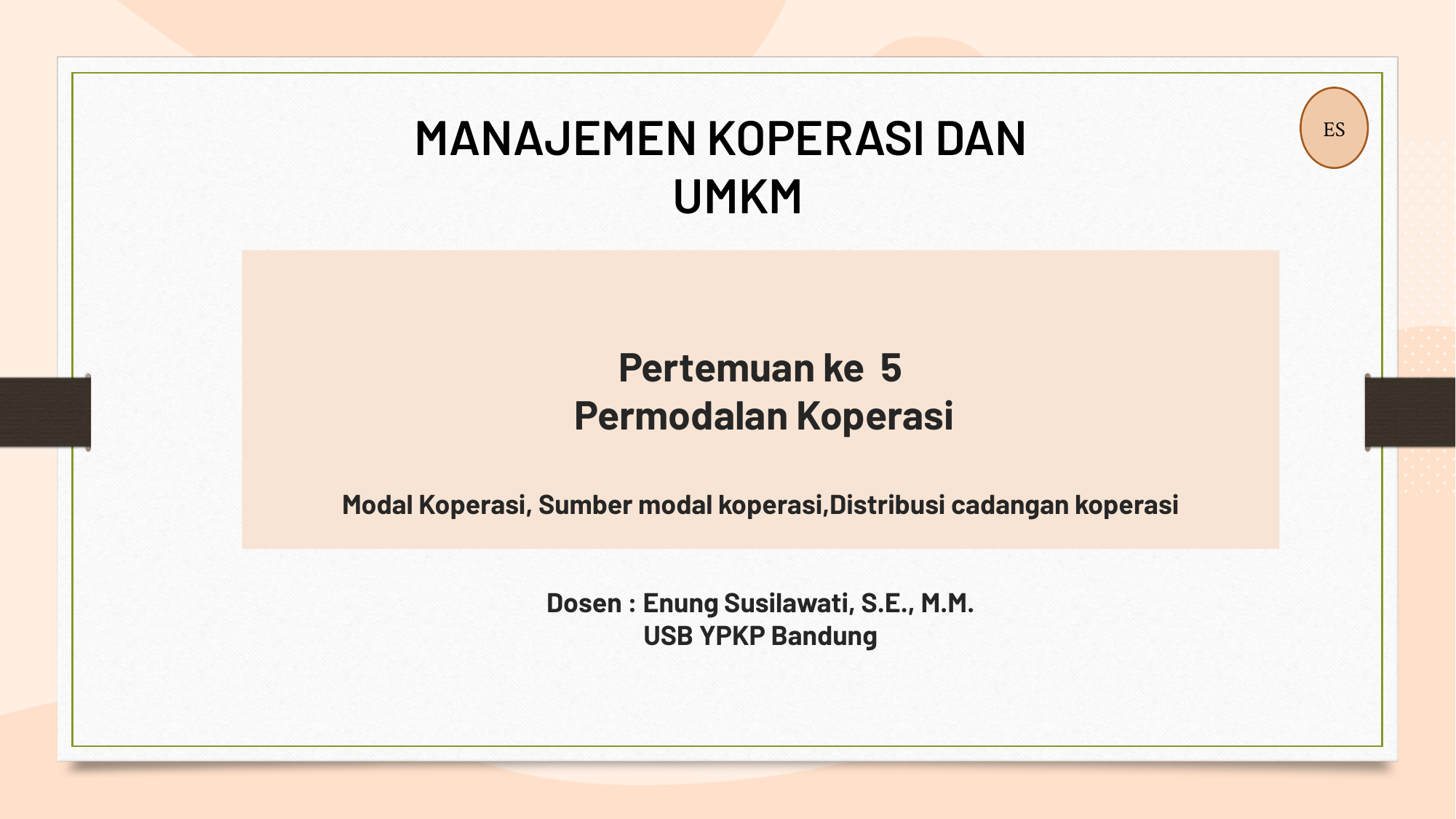

ES
MANAJEMEN KOPERASI DAN UMKM
# Pertemuan ke  5 Permodalan Koperasi Modal Koperasi, Sumber modal koperasi,Distribusi cadangan koperasi Dosen : Enung Susilawati, S.E., M.M. USB YPKP Bandung